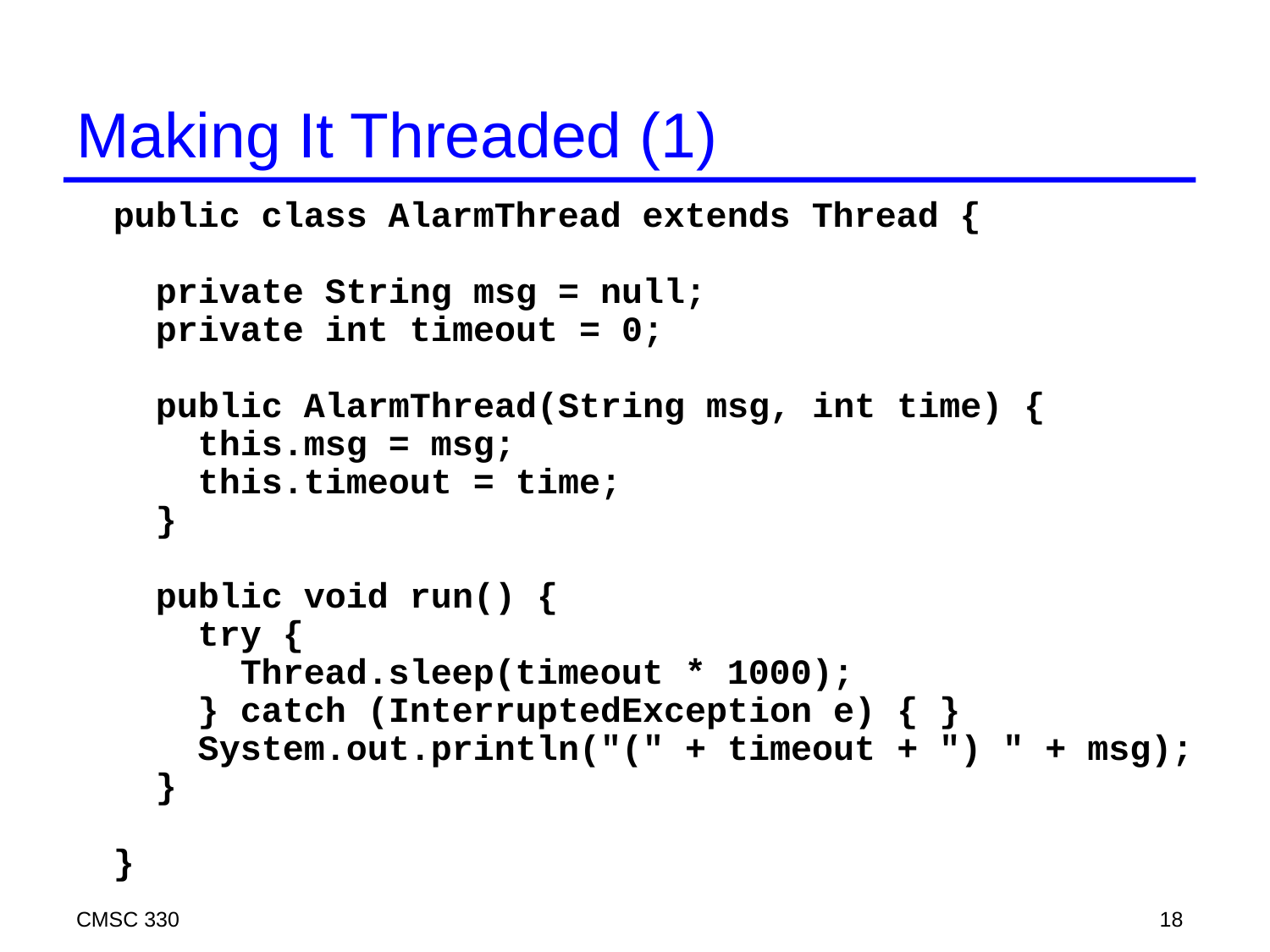

# Making It Threaded (1)
public class AlarmThread extends Thread {

  private String msg = null;
  private int timeout = 0;

  public AlarmThread(String msg, int time) {
    this.msg = msg;
    this.timeout = time;
  }

  public void run() {
    try {
      Thread.sleep(timeout * 1000);
    } catch (InterruptedException e) { }
    System.out.println("(" + timeout + ") " + msg);
  }

}
CMSC 330
18